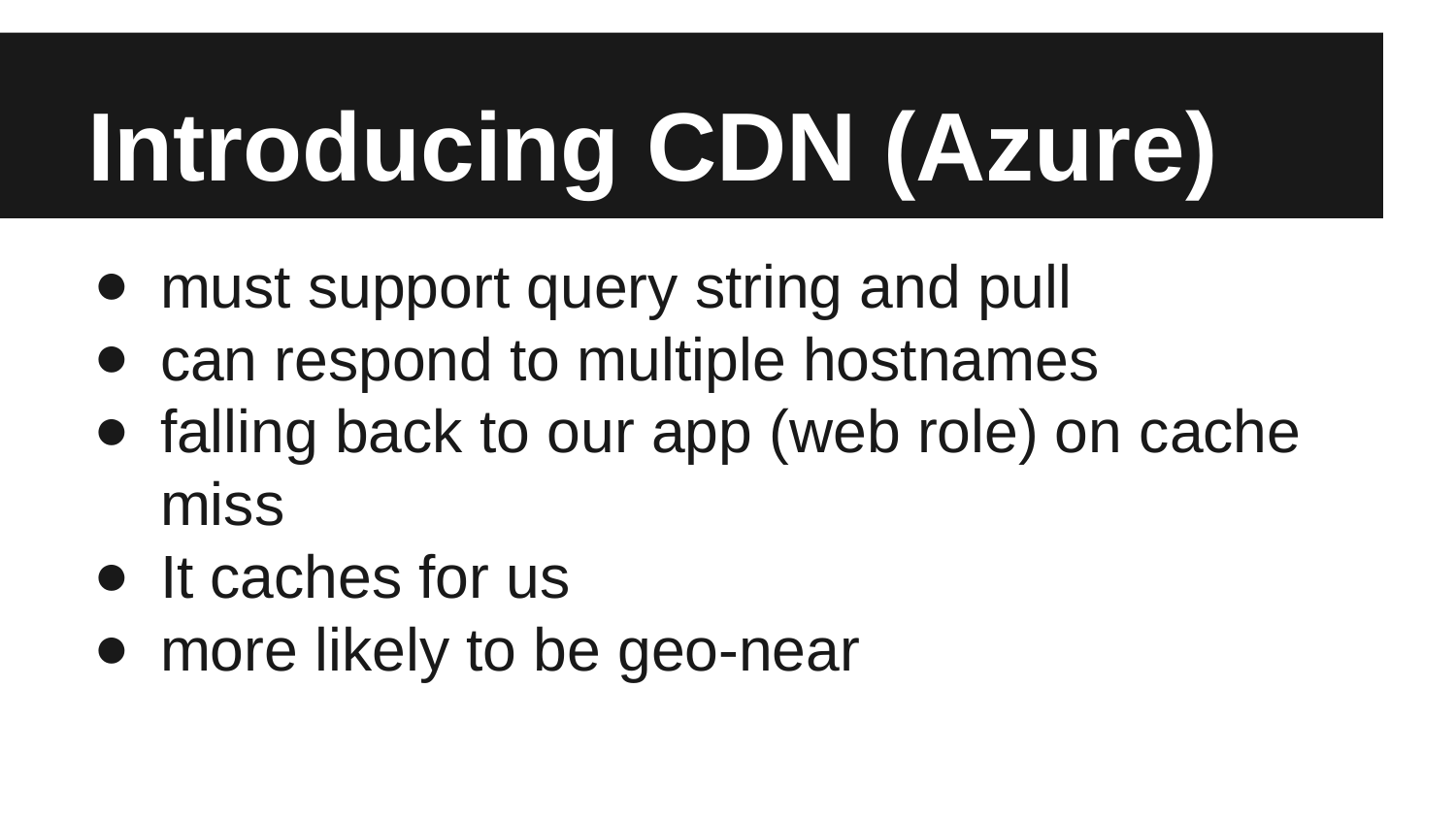

# Introducing CDN (Azure)
must support query string and pull
can respond to multiple hostnames
falling back to our app (web role) on cache miss
It caches for us
more likely to be geo-near